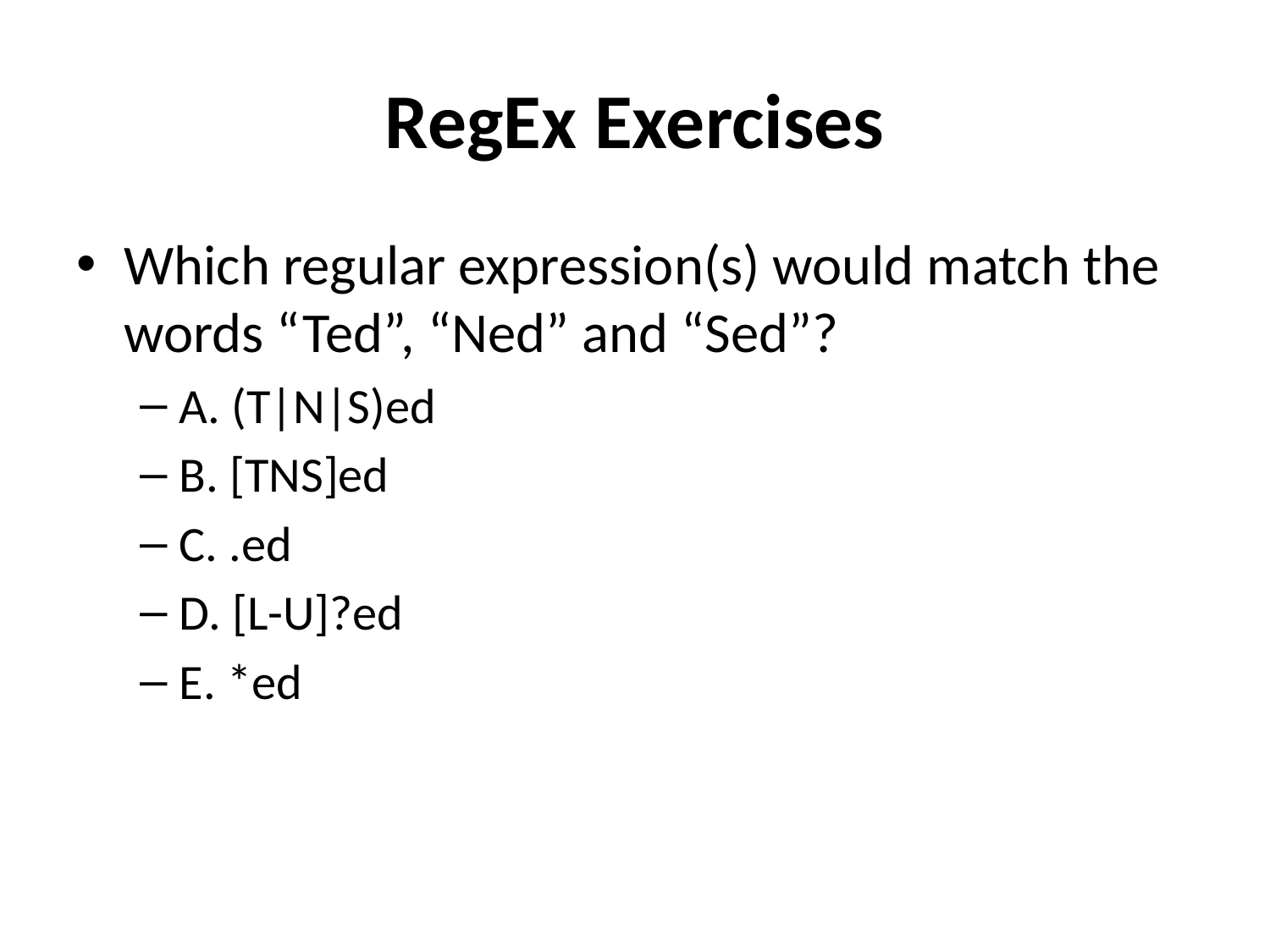

# RegEx Exercises
Which regular expression(s) would match the words “Ted”, “Ned” and “Sed”?
A. (T|N|S)ed
B. [TNS]ed
C. .ed
D. [L-U]?ed
E. *ed